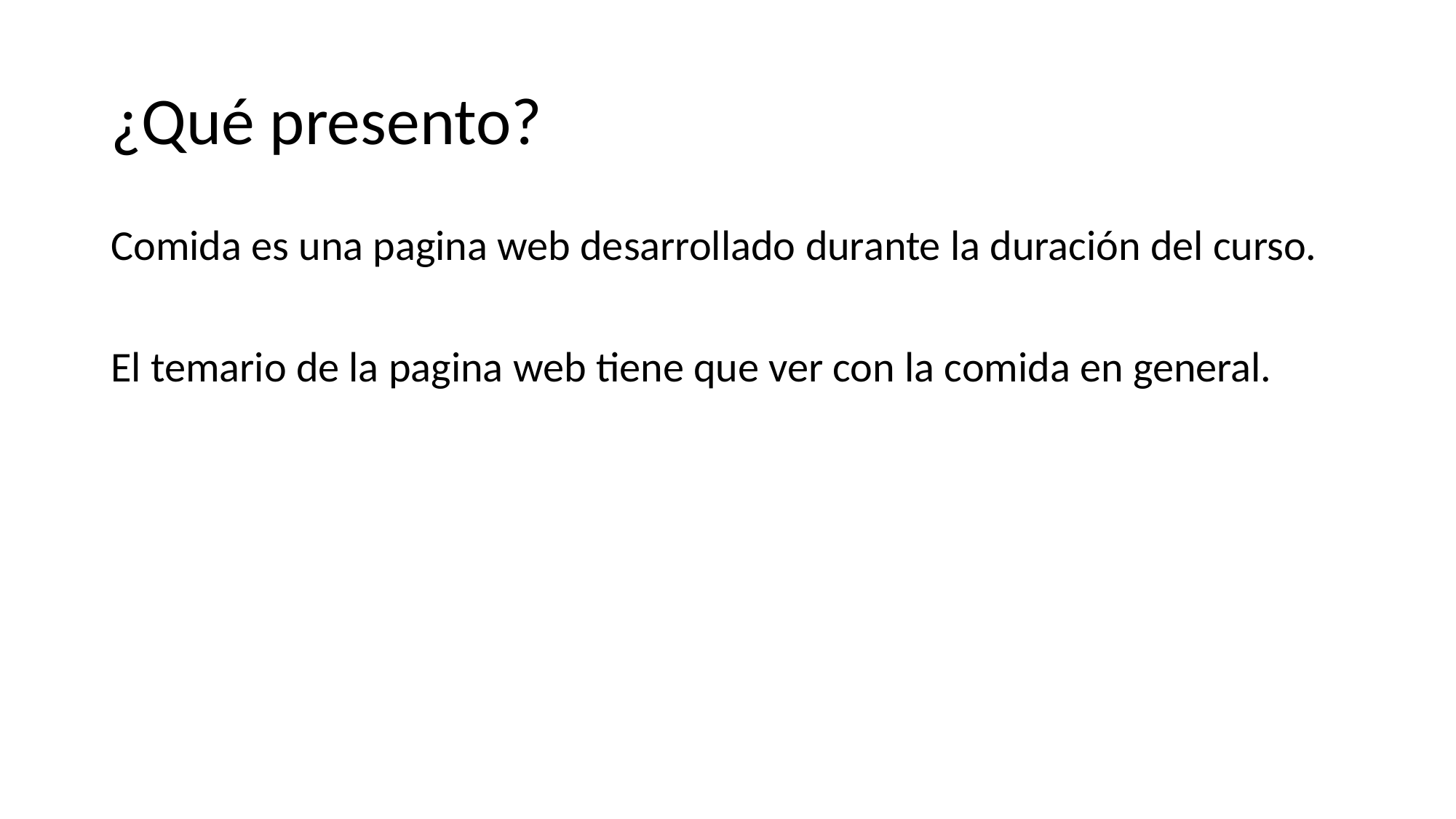

# ¿Qué presento?
Comida es una pagina web desarrollado durante la duración del curso.

El temario de la pagina web tiene que ver con la comida en general.